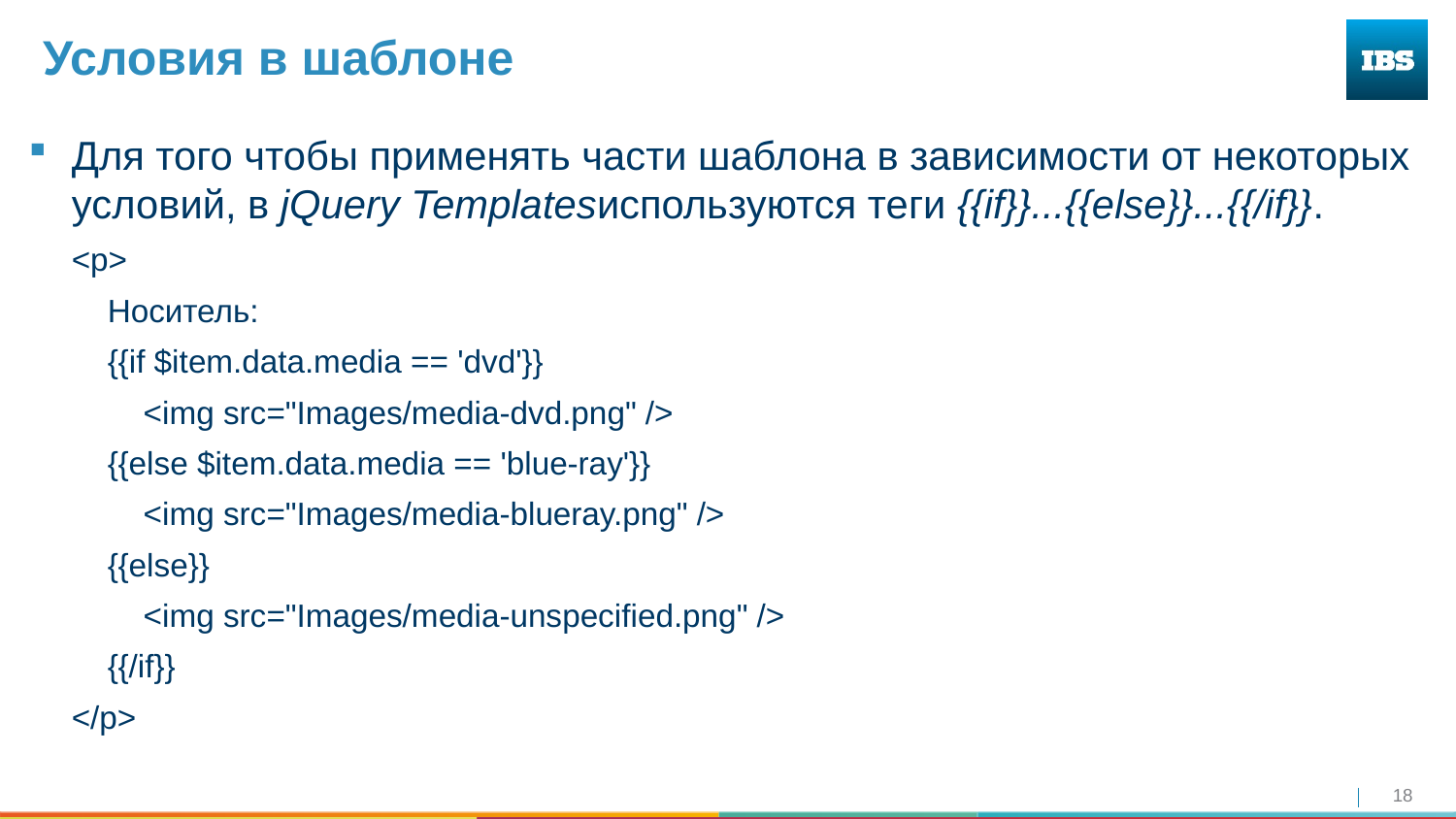

# Условия в шаблоне
Для того чтобы применять части шаблона в зависимости от некоторых условий, в jQuery Templatesиспользуются теги {{if}}...{{else}}...{{/if}}.
<p>
    Носитель:
    {{if $item.data.media == 'dvd'}}
        <img src="Images/media-dvd.png" />
    {{else $item.data.media == 'blue-ray'}}
        <img src="Images/media-blueray.png" />
    {{else}}
        <img src="Images/media-unspecified.png" />
    {{/if}}
</p>